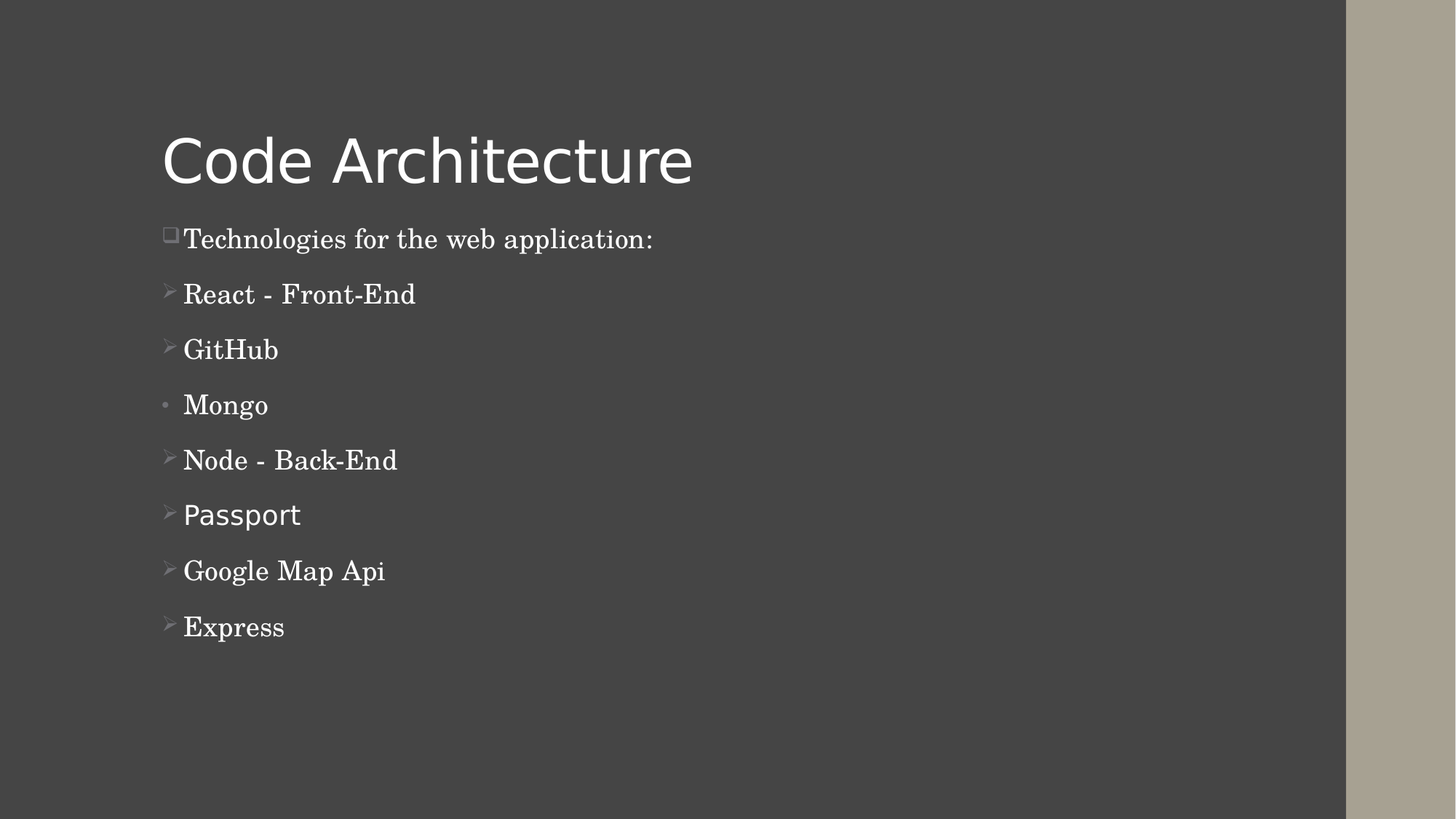

# Code Architecture
Technologies for the web application:
React - Front-End
GitHub
Mongo
Node - Back-End
Passport
Google Map Api
Express